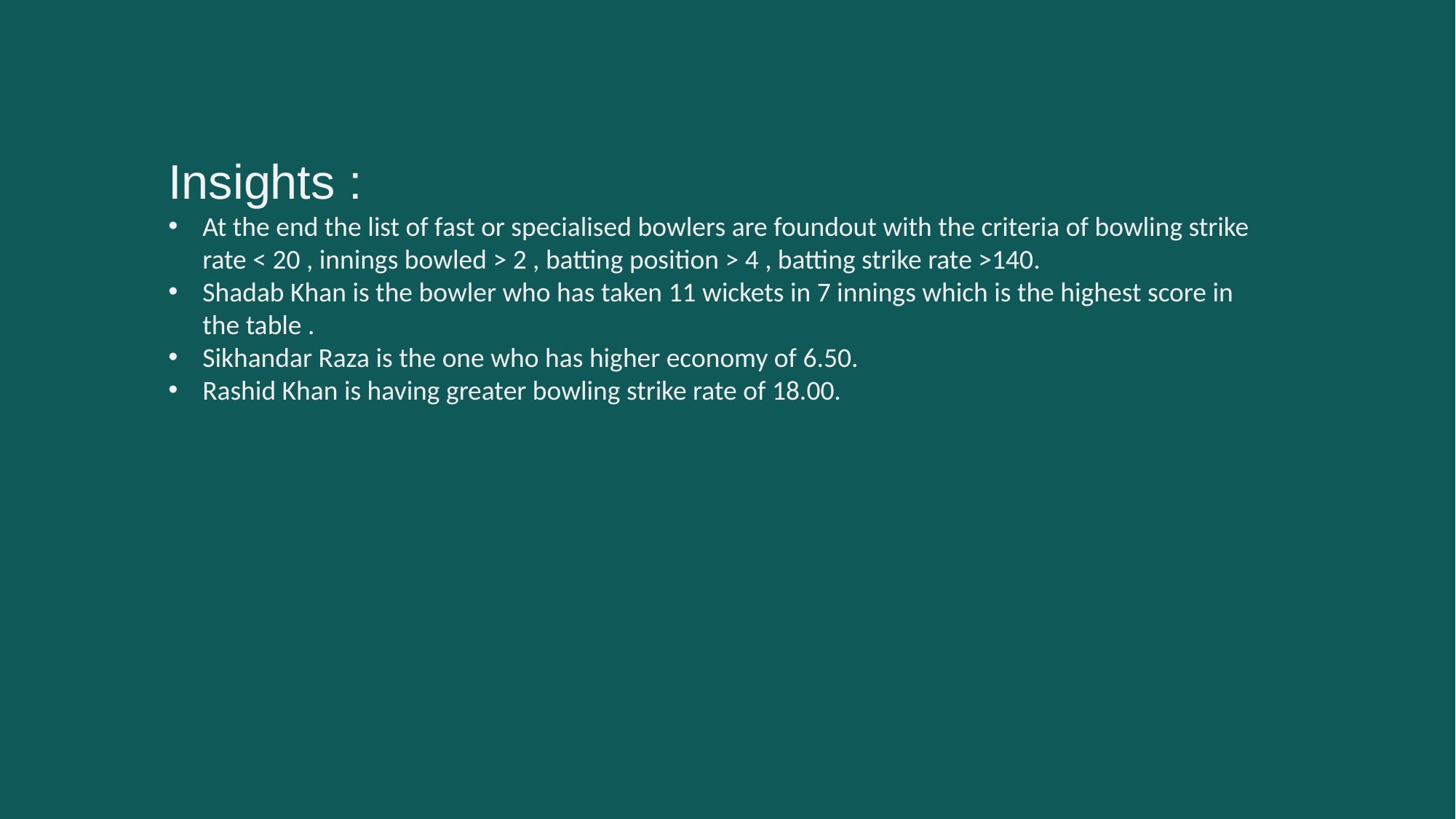

Insights :
At the end the list of fast or specialised bowlers are foundout with the criteria of bowling strike rate < 20 , innings bowled > 2 , batting position > 4 , batting strike rate >140.
Shadab Khan is the bowler who has taken 11 wickets in 7 innings which is the highest score in the table .
Sikhandar Raza is the one who has higher economy of 6.50.
Rashid Khan is having greater bowling strike rate of 18.00.